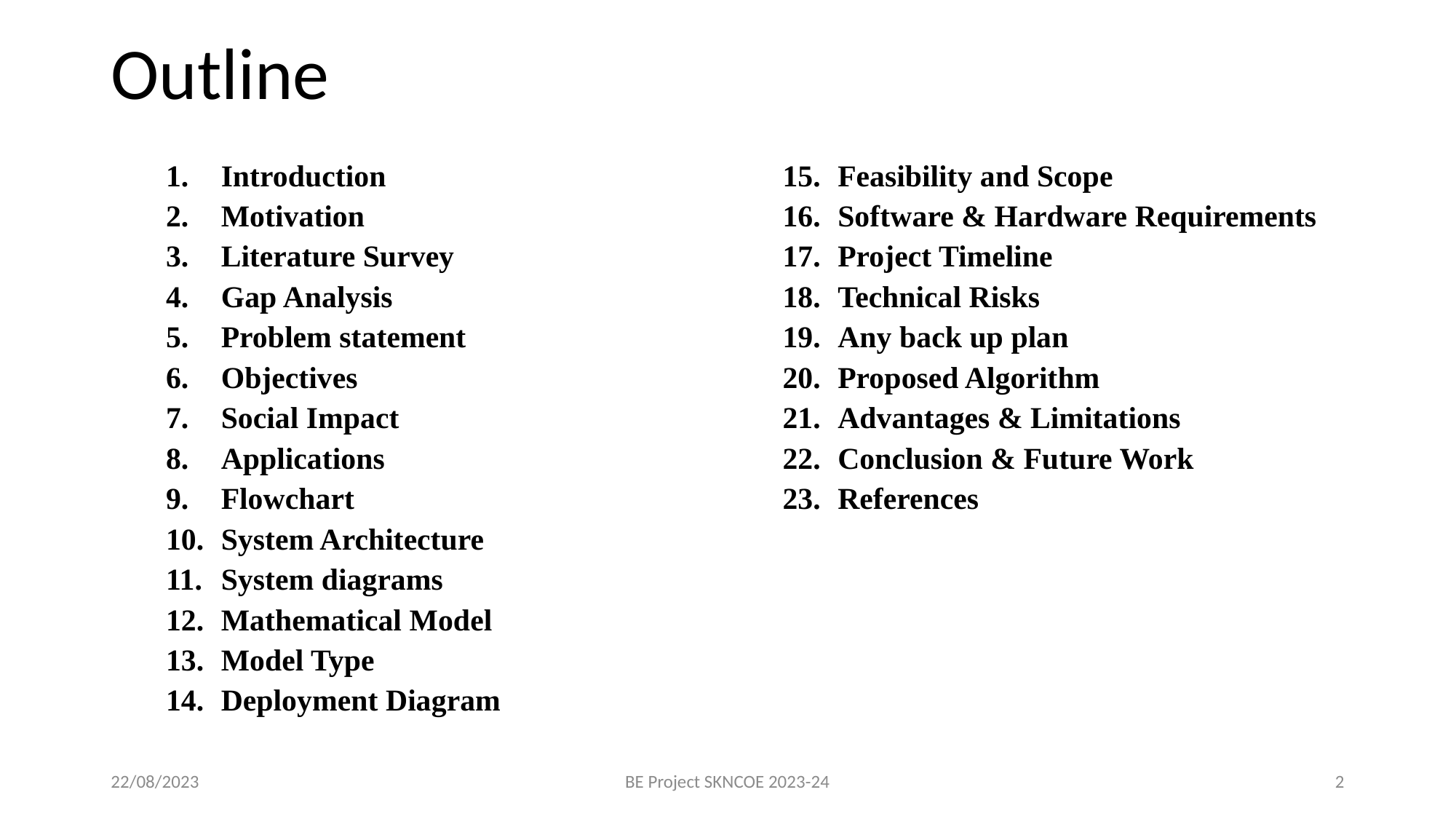

# Outline
Introduction
Motivation
Literature Survey
Gap Analysis
Problem statement
Objectives
Social Impact
Applications
Flowchart
System Architecture
System diagrams
Mathematical Model
Model Type
Deployment Diagram
Feasibility and Scope
Software & Hardware Requirements
Project Timeline
Technical Risks
Any back up plan
Proposed Algorithm
Advantages & Limitations
Conclusion & Future Work
References

22/08/2023
BE Project SKNCOE 2023-24
2